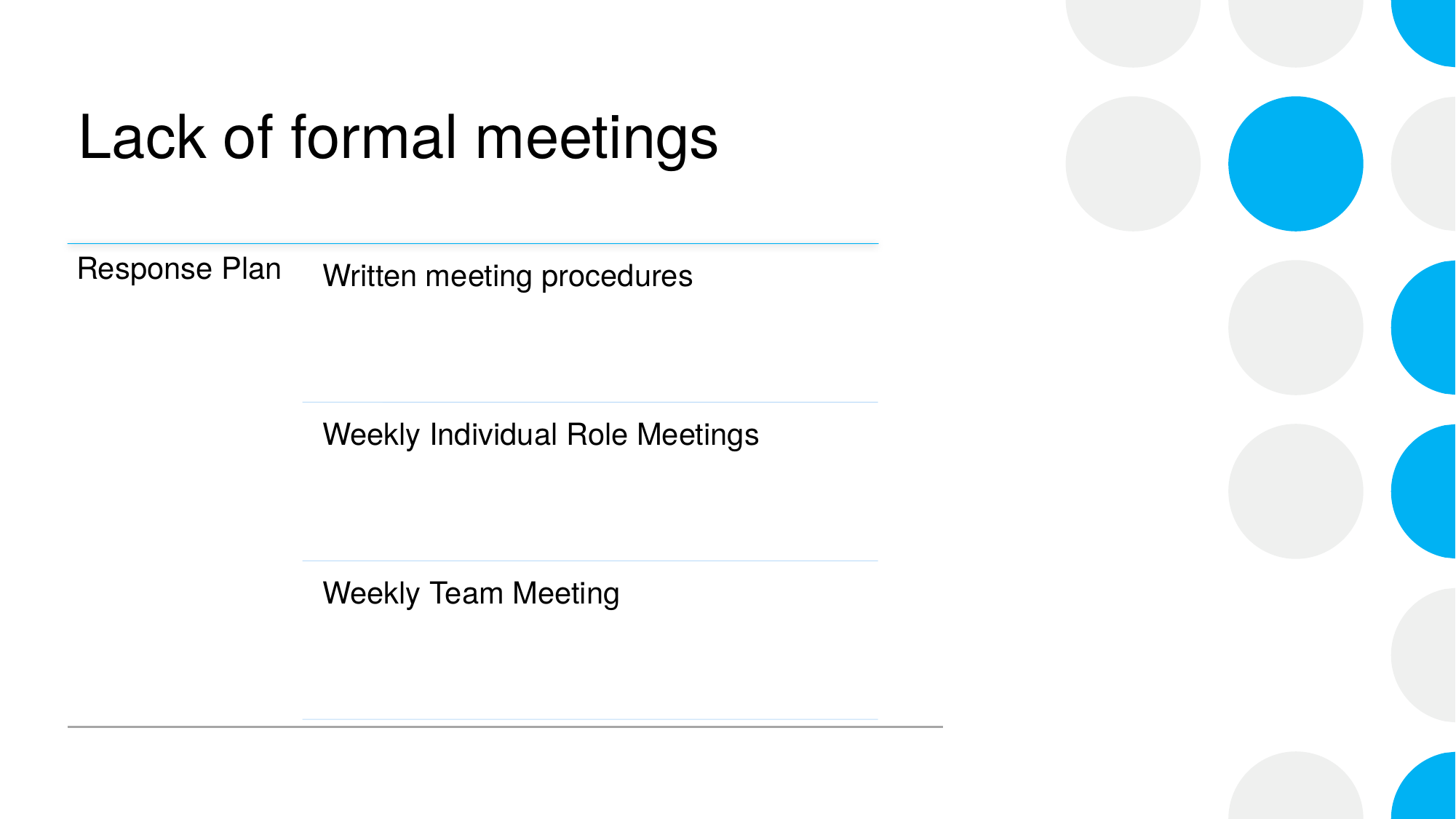

# Lack of formal meetings
Response Plan
Written meeting procedures
Weekly Individual Role Meetings
Weekly Team Meeting